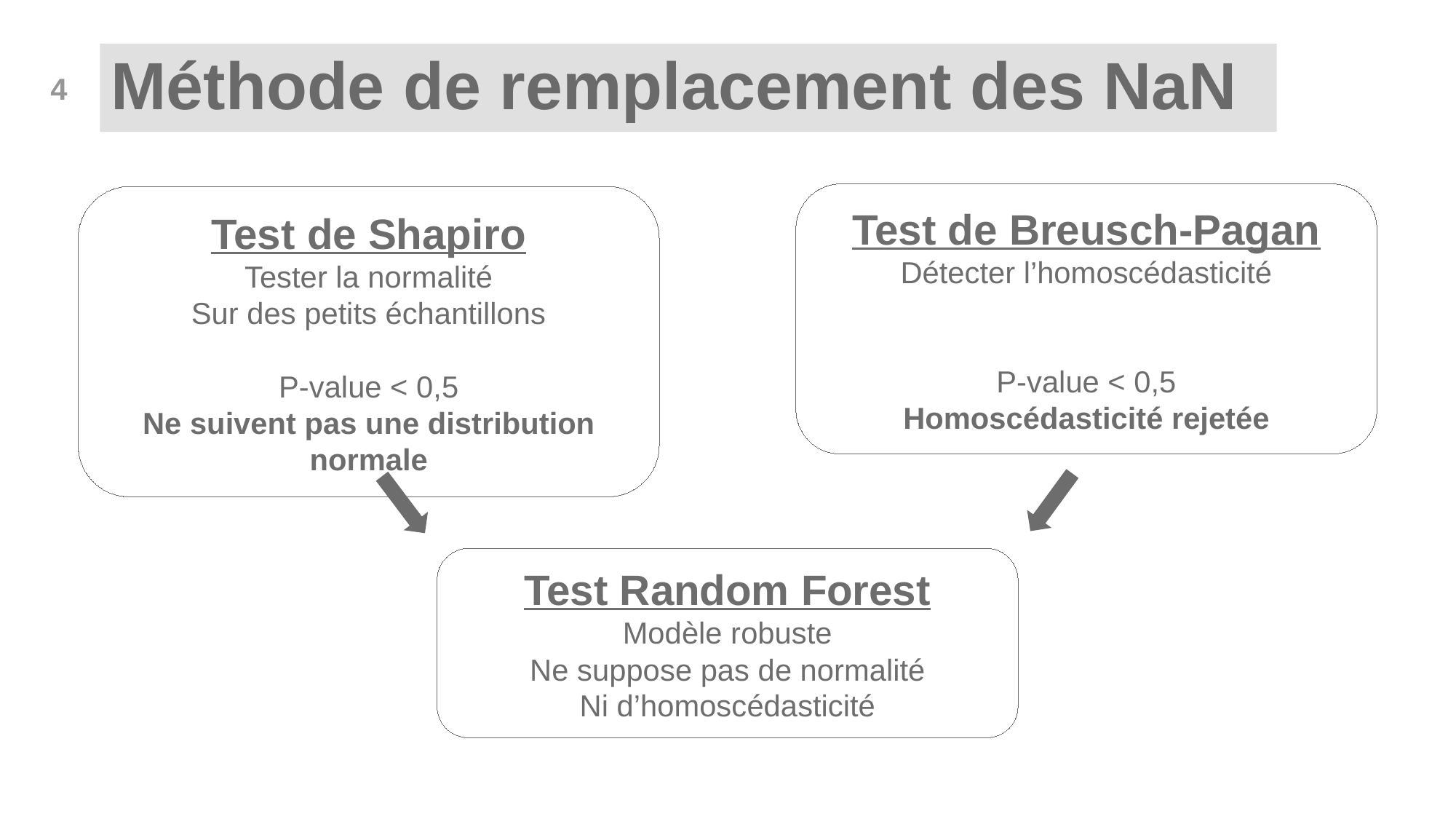

# Méthode de remplacement des NaN
4
Test de Breusch-Pagan
Détecter l’homoscédasticité

P-value < 0,5
Homoscédasticité rejetée
Test de Shapiro
Tester la normalité
Sur des petits échantillons

P-value < 0,5
Ne suivent pas une distribution normale

Test Random Forest
Modèle robuste
Ne suppose pas de normalité
Ni d’homoscédasticité